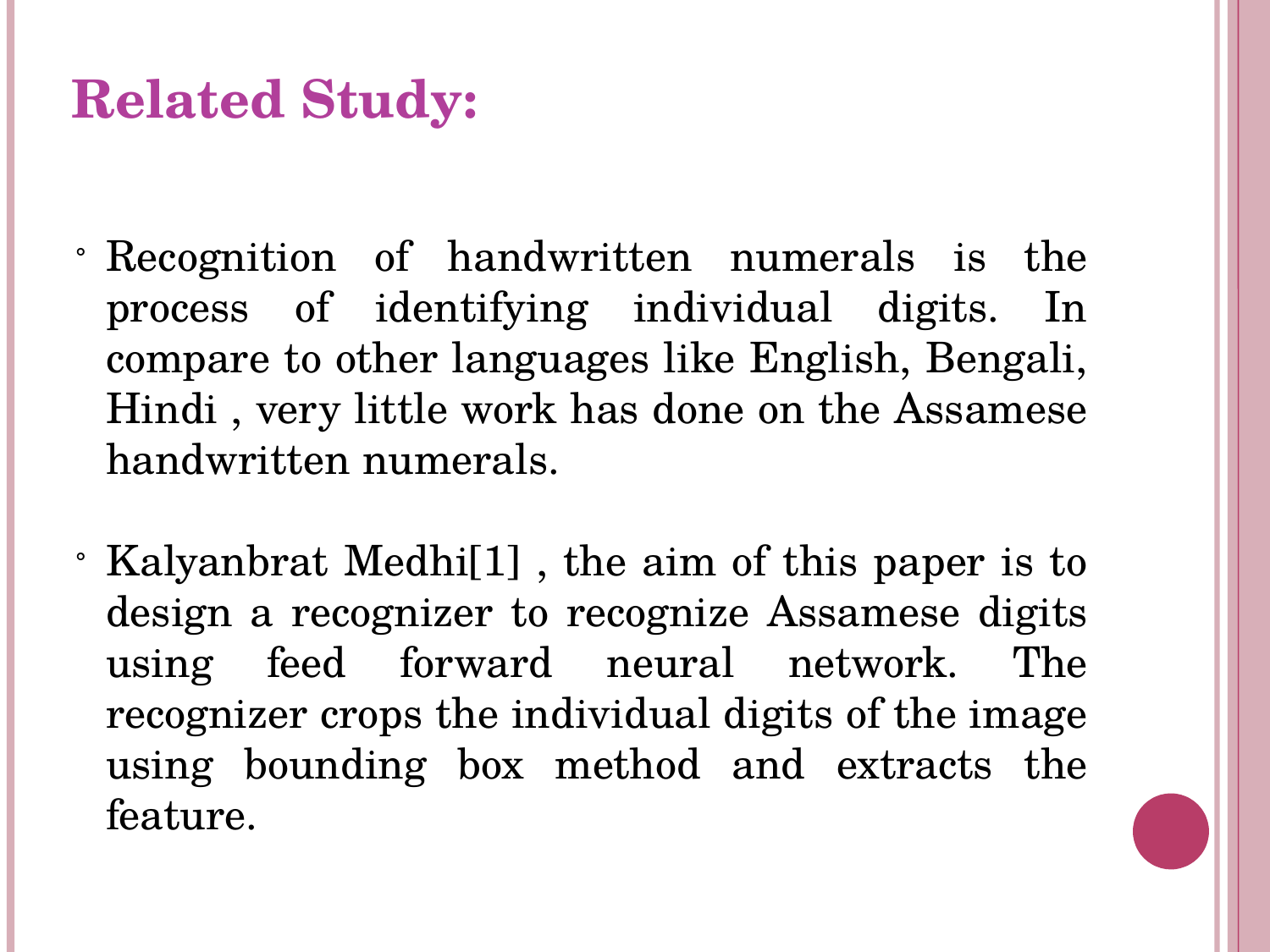

Related Study:

Recognition of handwritten numerals is the process of identifying individual digits. In compare to other languages like English, Bengali, Hindi , very little work has done on the Assamese handwritten numerals.

Kalyanbrat Medhi[1] , the aim of this paper is to design a recognizer to recognize Assamese digits using feed forward neural network. The recognizer crops the individual digits of the image using bounding box method and extracts the feature.